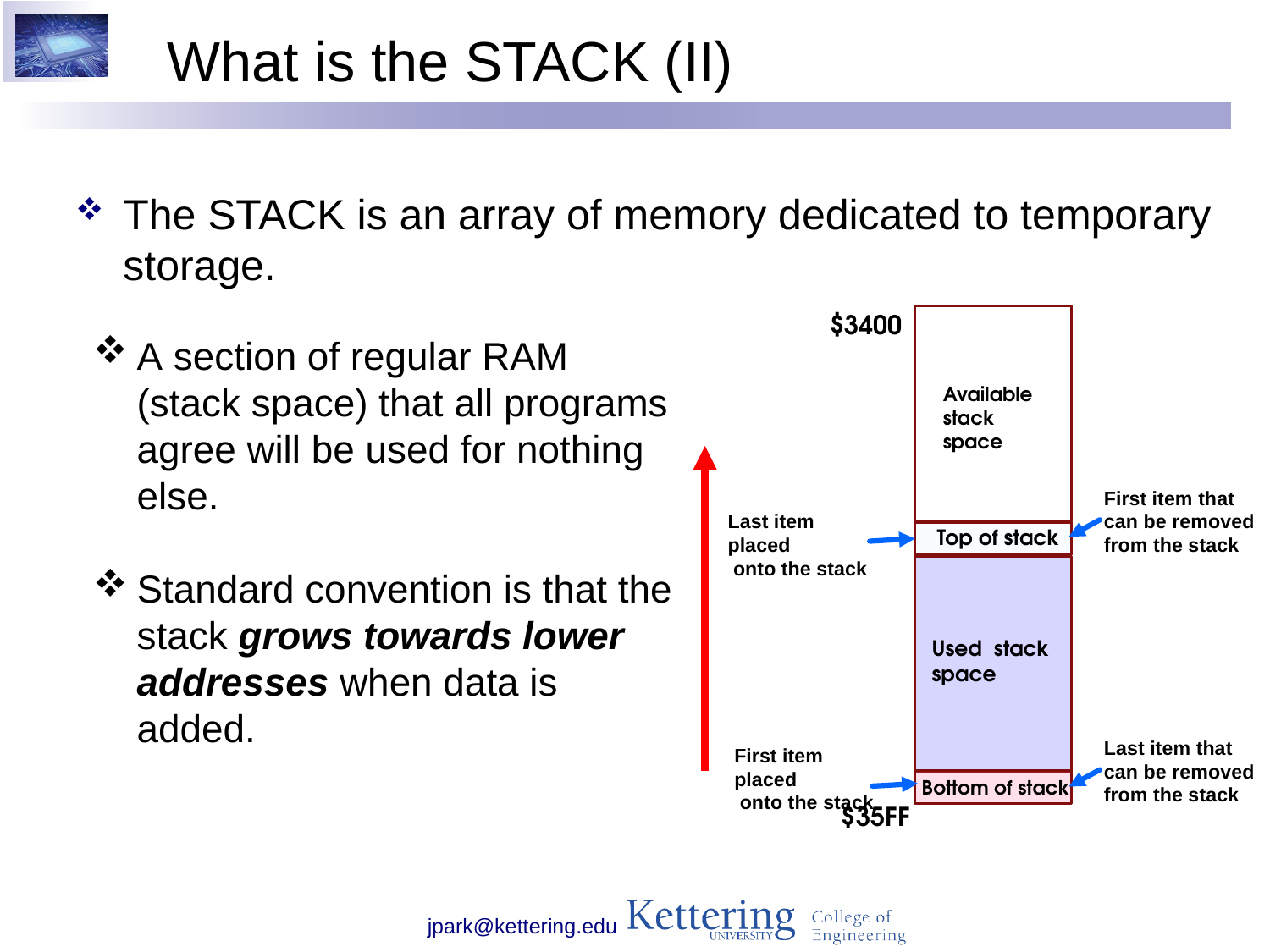

# What is the STACK (II)
The STACK is an array of memory dedicated to temporary storage.
$3400

A section of regular RAM (stack space) that all programs agree will be used for nothing else.

Standard convention is that the stack grows towards lower addresses when data is added.

Available
stack
space
First item that can be removed from the stack
Last item placed
 onto the stack
Top of stack

Used  stack
space
Last item that can be removed from the stack
First item placed
 onto the stack
Bottom of stack

$35FF